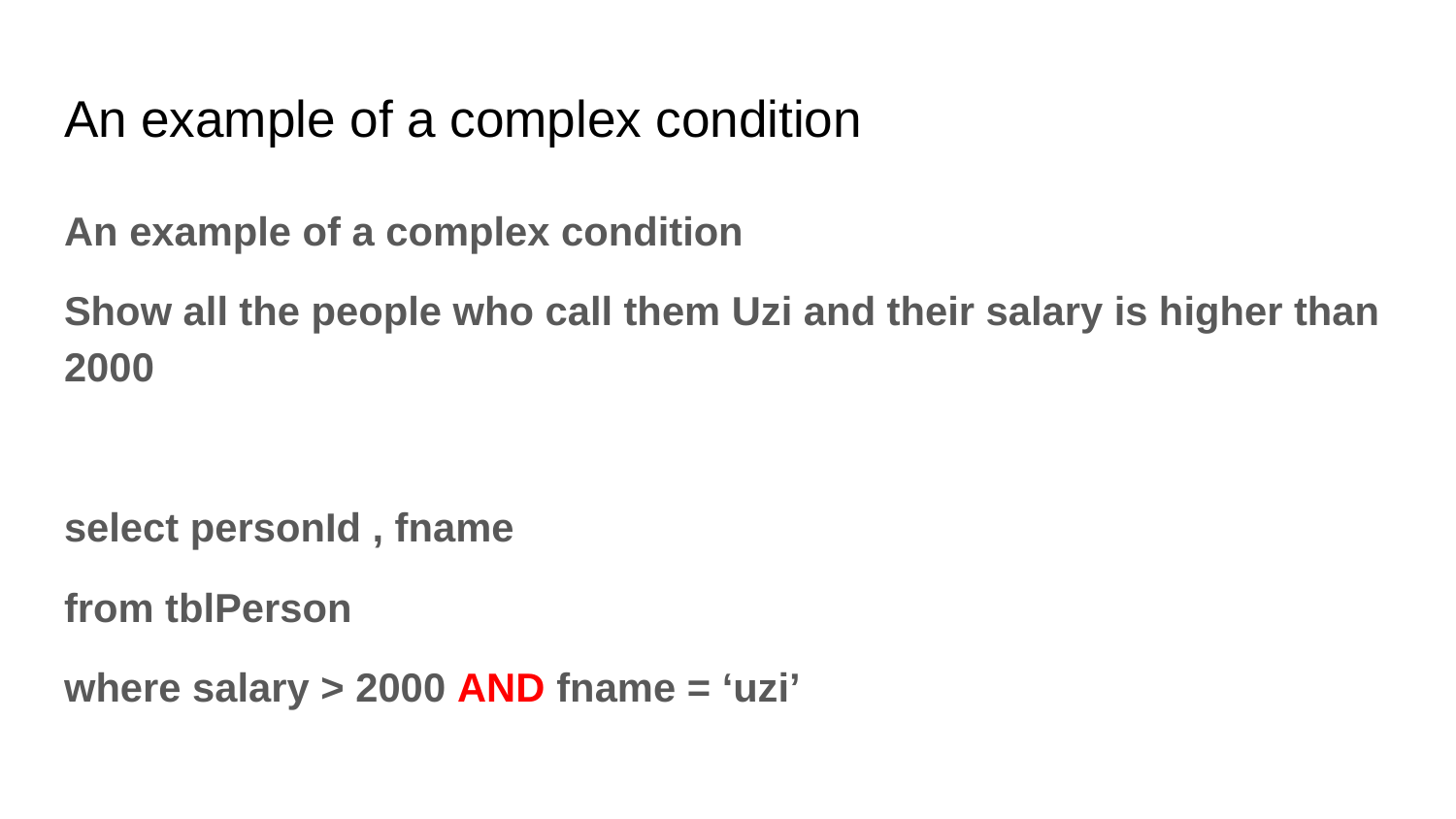

# An example of a complex condition
An example of a complex condition
Show all the people who call them Uzi and their salary is higher than 2000

select personId , fname
from tblPerson
where salary > 2000 AND fname = ‘uzi’